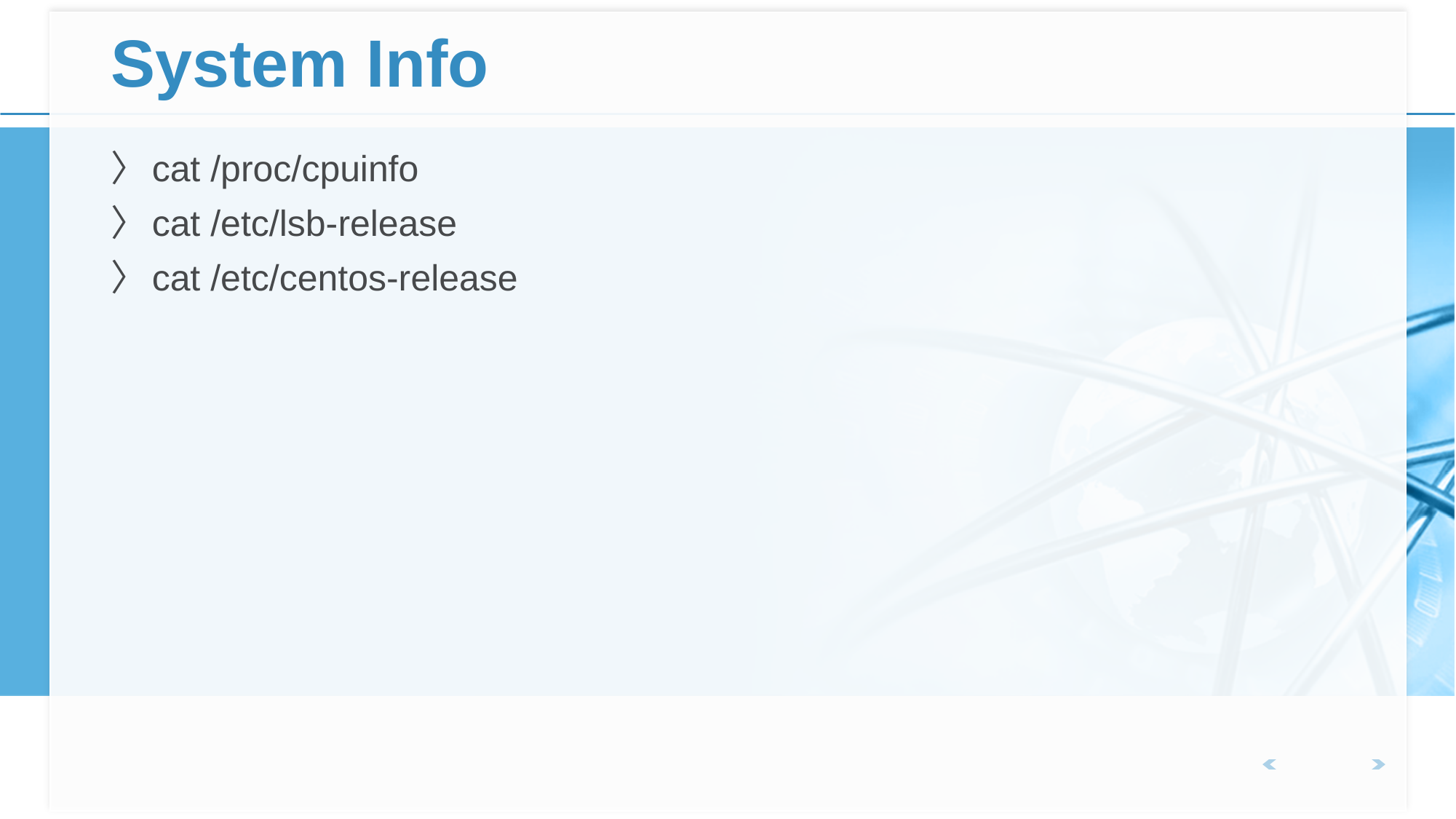

# System Info
cat /proc/cpuinfo
cat /etc/lsb-release
cat /etc/centos-release